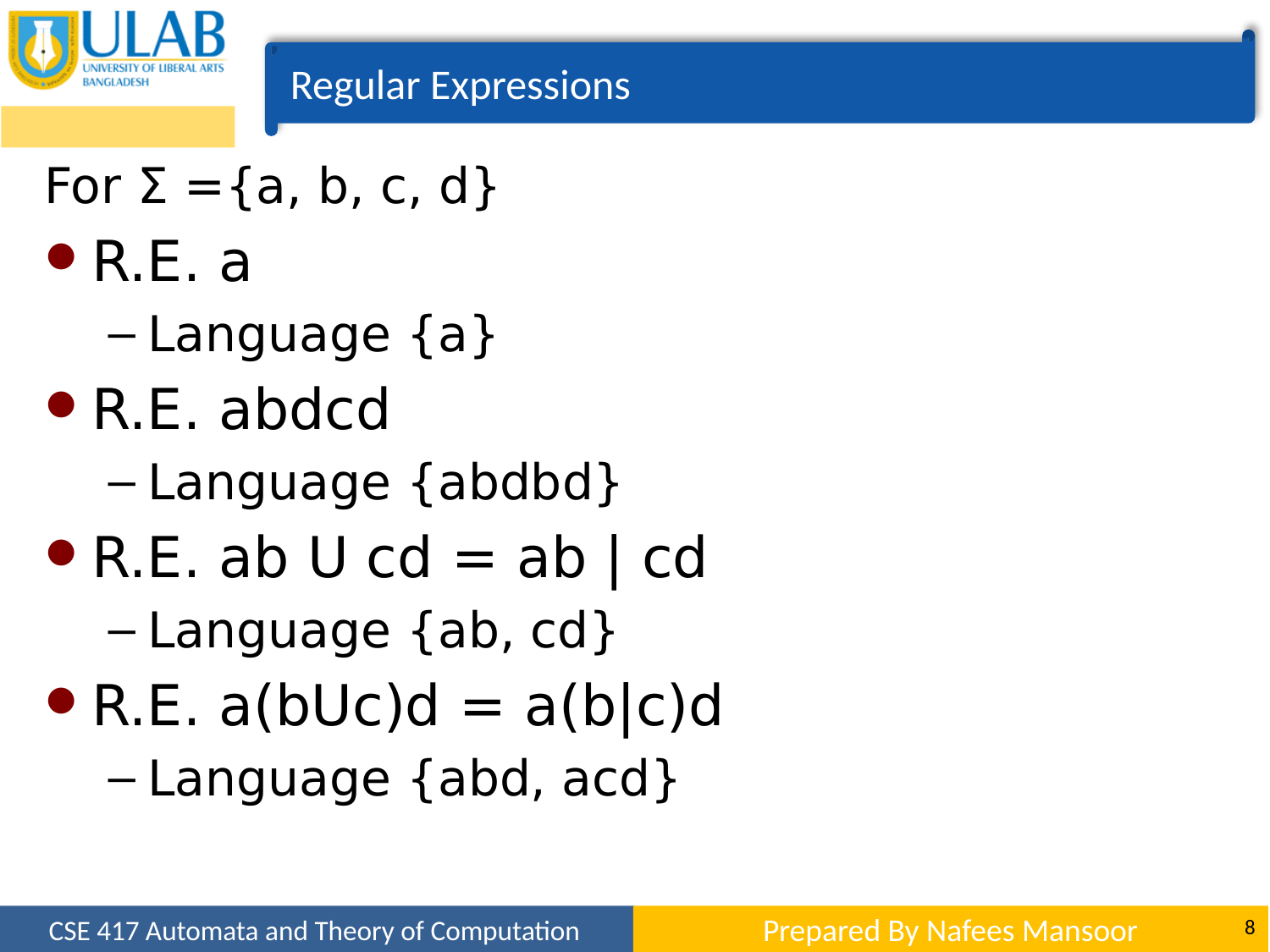

Regular Expressions
For Σ ={a, b, c, d}
R.E. a
Language {a}
R.E. abdcd
Language {abdbd}
R.E. ab U cd = ab | cd
Language {ab, cd}
R.E. a(bUc)d = a(b|c)d
Language {abd, acd}